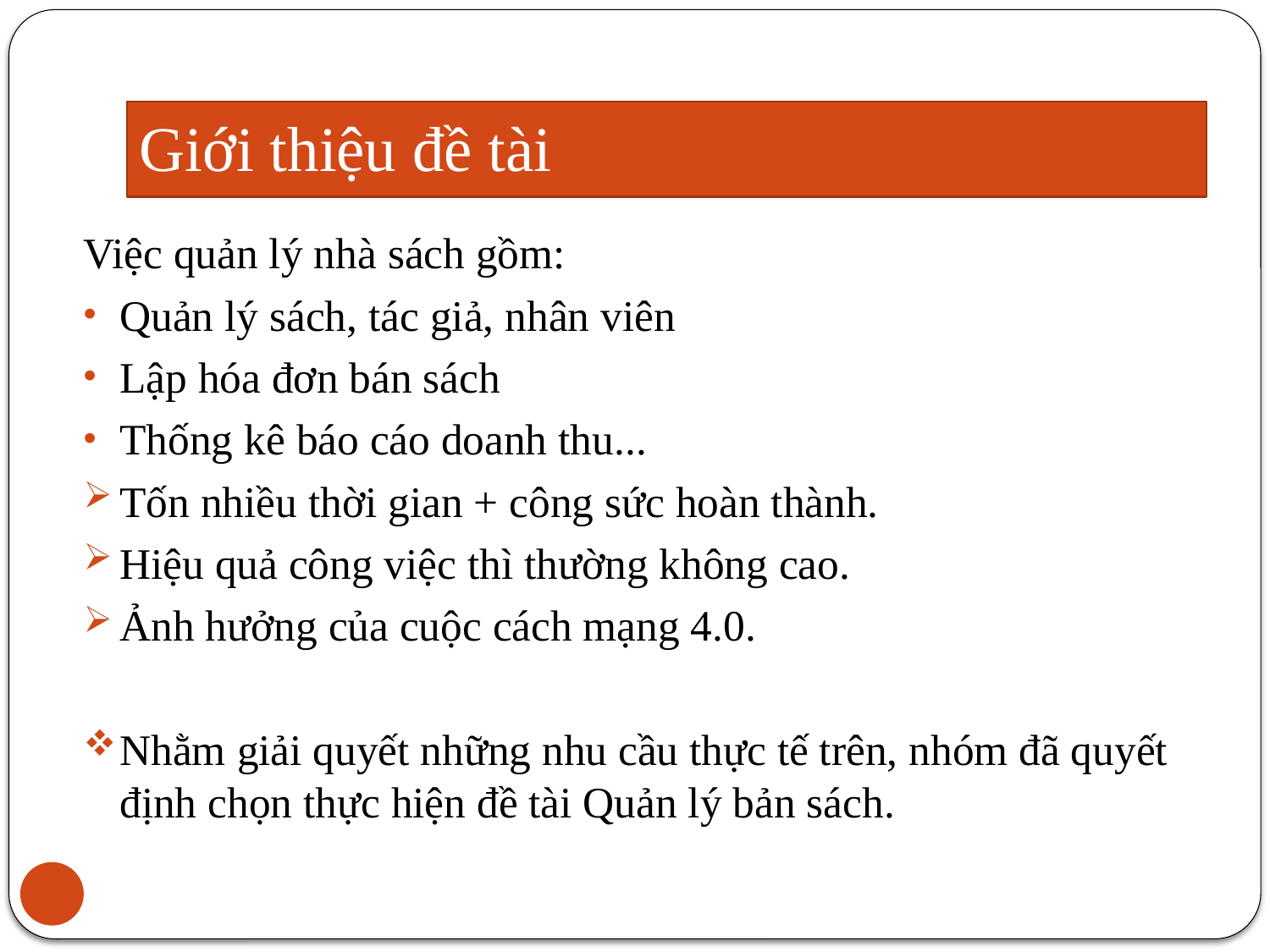

# Giới thiệu đề tài
Việc quản lý nhà sách gồm:
Quản lý sách, tác giả, nhân viên
Lập hóa đơn bán sách
Thống kê báo cáo doanh thu...
Tốn nhiều thời gian + công sức hoàn thành.
Hiệu quả công việc thì thường không cao.
Ảnh hưởng của cuộc cách mạng 4.0.

Nhằm giải quyết những nhu cầu thực tế trên, nhóm đã quyết định chọn thực hiện đề tài Quản lý bản sách.
4